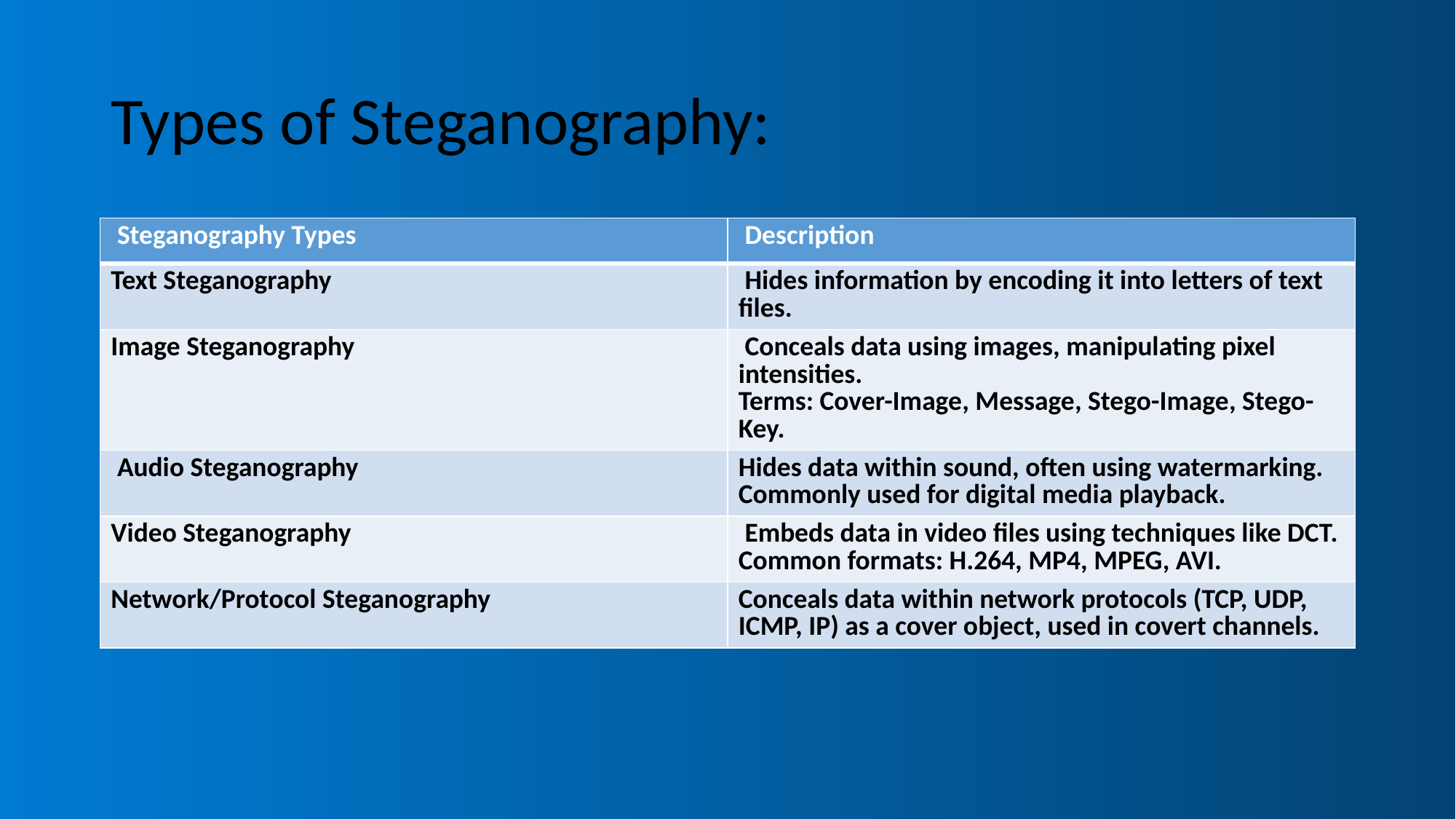

# Types of Steganography:
| Steganography Types | Description |
| --- | --- |
| Text Steganography | Hides information by encoding it into letters of text files. |
| Image Steganography | Conceals data using images, manipulating pixel intensities. Terms: Cover-Image, Message, Stego-Image, Stego-Key. |
| Audio Steganography | Hides data within sound, often using watermarking. Commonly used for digital media playback. |
| Video Steganography | Embeds data in video files using techniques like DCT. Common formats: H.264, MP4, MPEG, AVI. |
| Network/Protocol Steganography | Conceals data within network protocols (TCP, UDP, ICMP, IP) as a cover object, used in covert channels. |